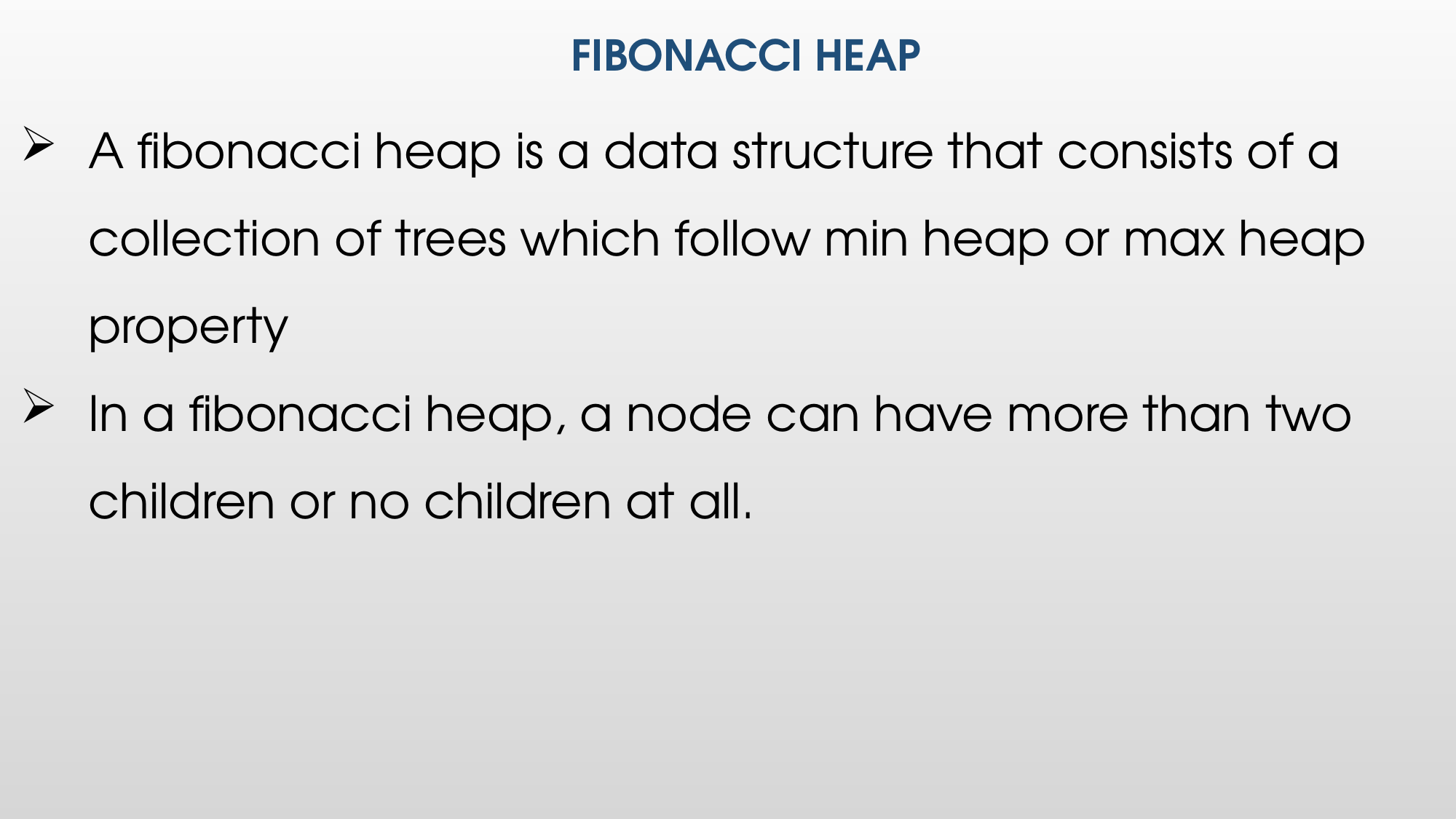

# Fibonacci Heap
A fibonacci heap is a data structure that consists of a collection of trees which follow min heap or max heap property
In a fibonacci heap, a node can have more than two children or no children at all.